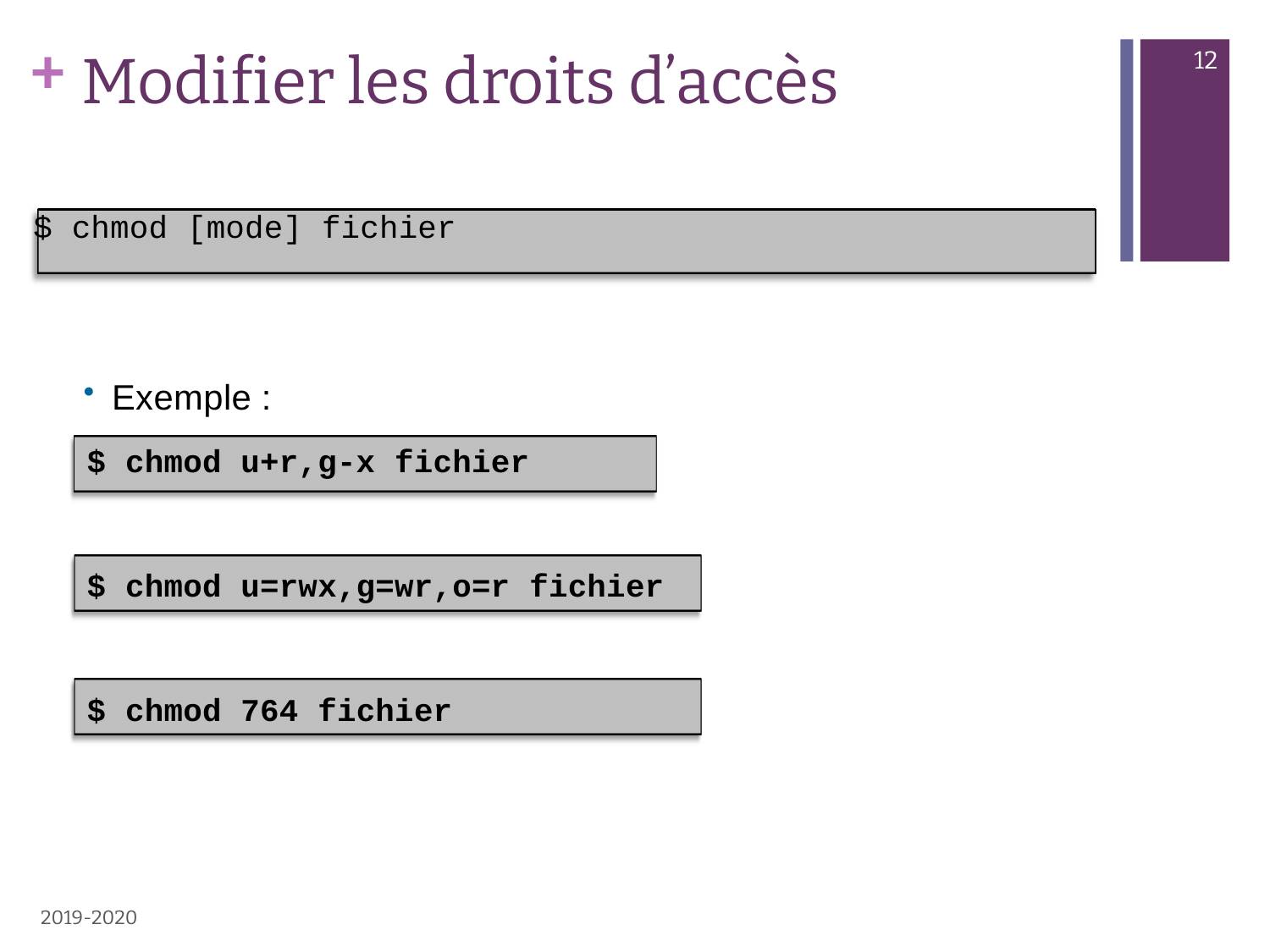

# Modifier les droits d’accès
12
$ chmod [mode] fichier
Exemple :
$ chmod u+r,g-x fichier

$ chmod u=rwx,g=wr,o=r fichier

$ chmod 764 fichier

2019-2020